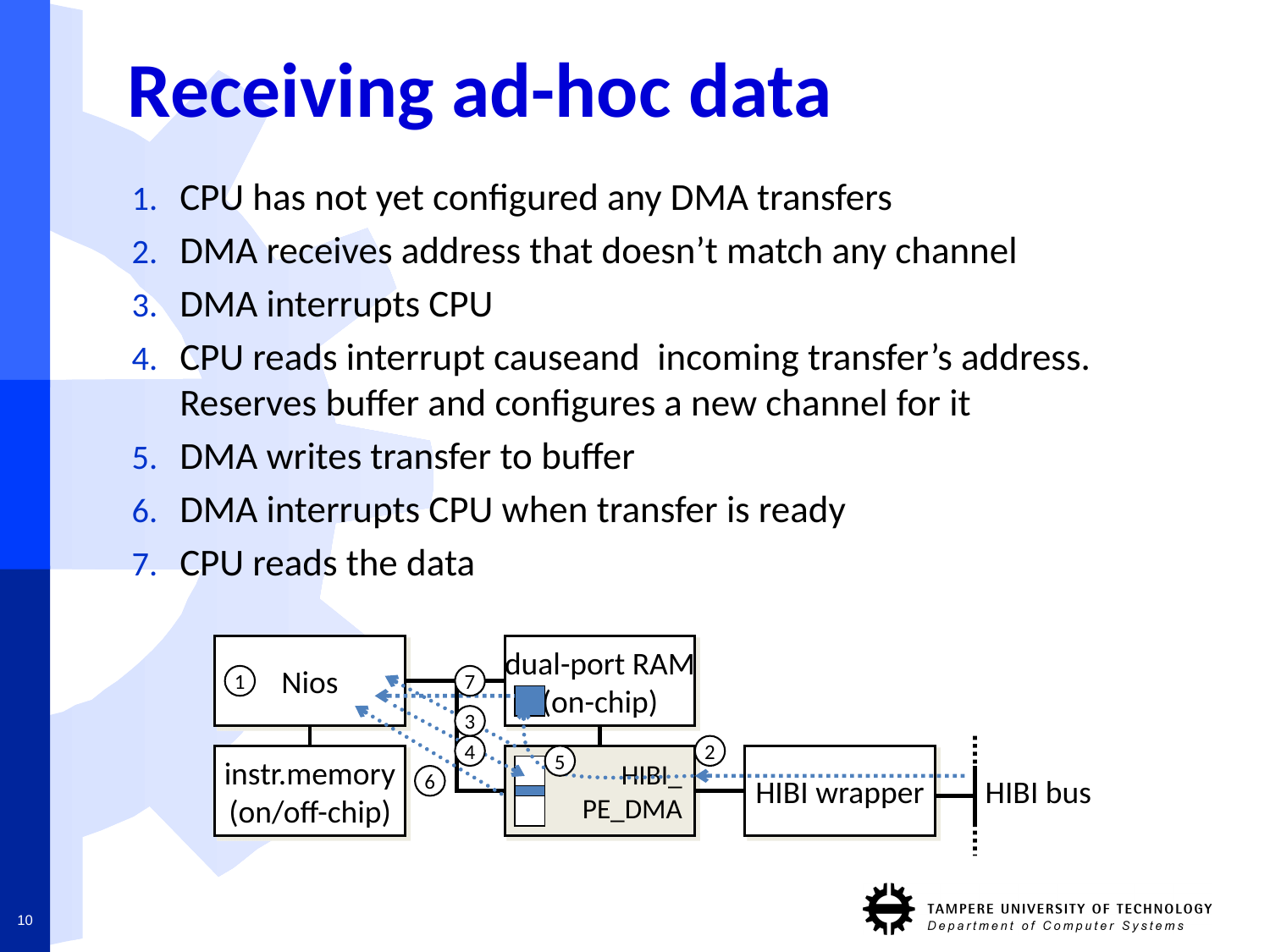

# Receiving ad-hoc data
CPU has not yet configured any DMA transfers
DMA receives address that doesn’t match any channel
DMA interrupts CPU
CPU reads interrupt causeand  incoming transfer’s address. Reserves buffer and configures a new channel for it
DMA writes transfer to buffer
DMA interrupts CPU when transfer is ready
CPU reads the data
Nios
dual-port RAM
(on-chip)
1
7

3

4
2

5
instr.memory
(on/off-chip)
HIBI_
PE_DMA
HIBI wrapper

HIBI bus
6

10